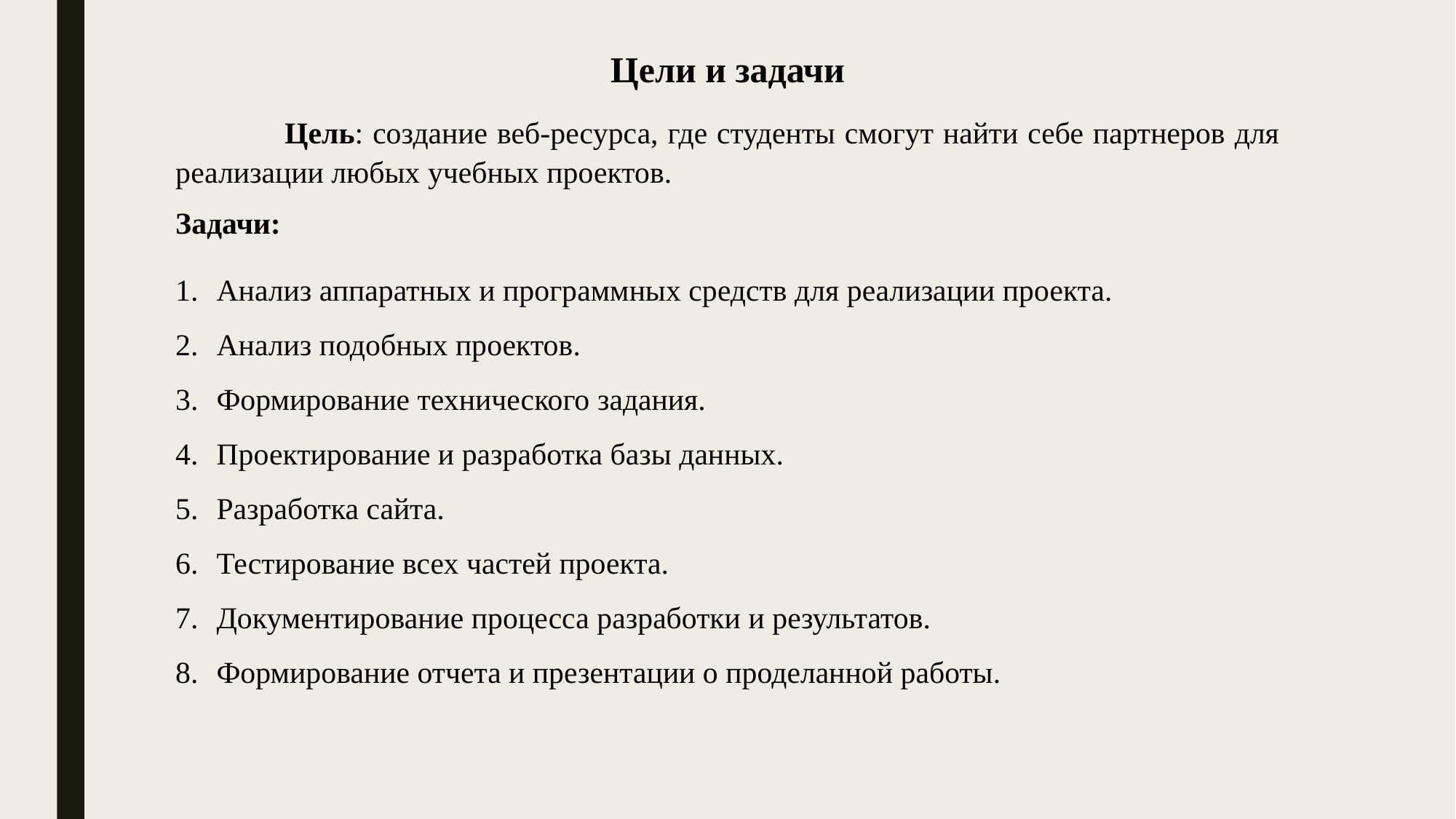

Цели и задачи
	Цель: создание веб-ресурса, где студенты смогут найти себе партнеров для реализации любых учебных проектов.
Задачи:
Анализ аппаратных и программных средств для реализации проекта.
Анализ подобных проектов.
Формирование технического задания.
Проектирование и разработка базы данных.
Разработка сайта.
Тестирование всех частей проекта.
Документирование процесса разработки и результатов.
Формирование отчета и презентации о проделанной работы.